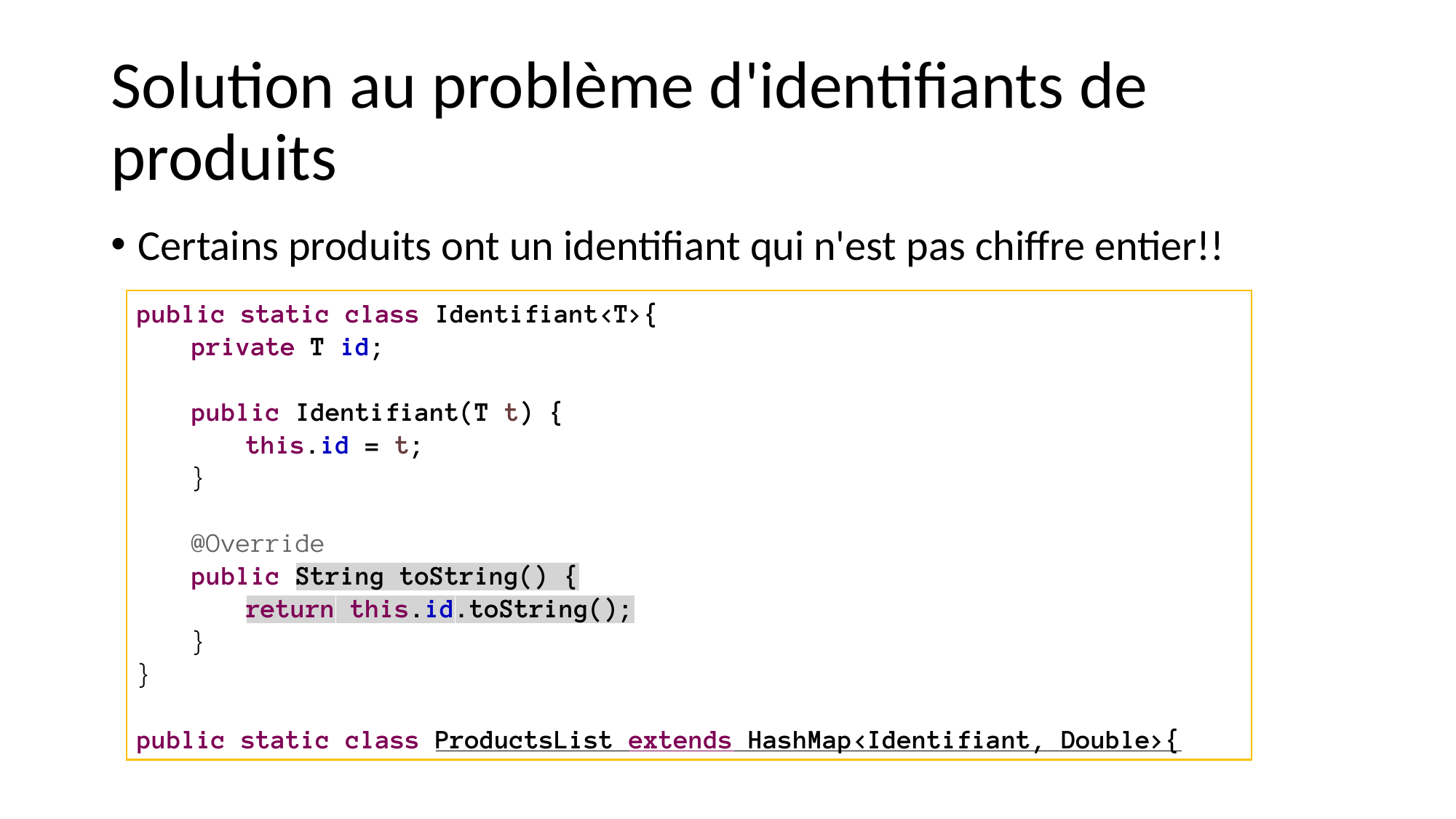

# Solution au problème d'identifiants de produits
Certains produits ont un identifiant qui n'est pas chiffre entier!!
public static class Identifiant<T>{
private T id;

public Identifiant(T t) {
this.id = t;
}

@Override
public String toString() {
return this.id.toString();
}
}

public static class ProductsList extends HashMap<Identifiant, Double>{